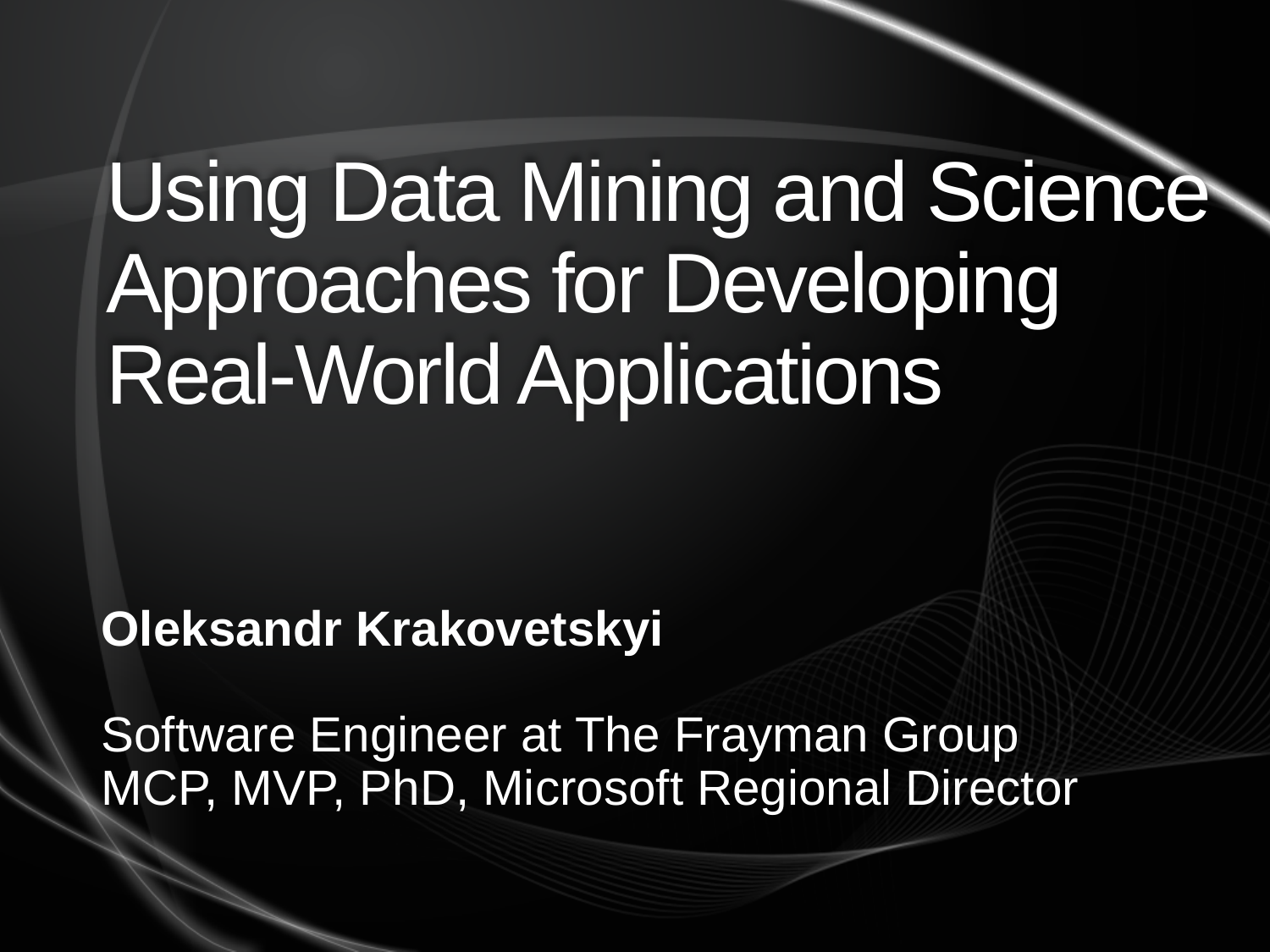

# Using Data Mining and Science Approaches for Developing Real-World Applications
Oleksandr Krakovetskyi

Software Engineer at The Frayman Group
MCP, MVP, PhD, Microsoft Regional Director